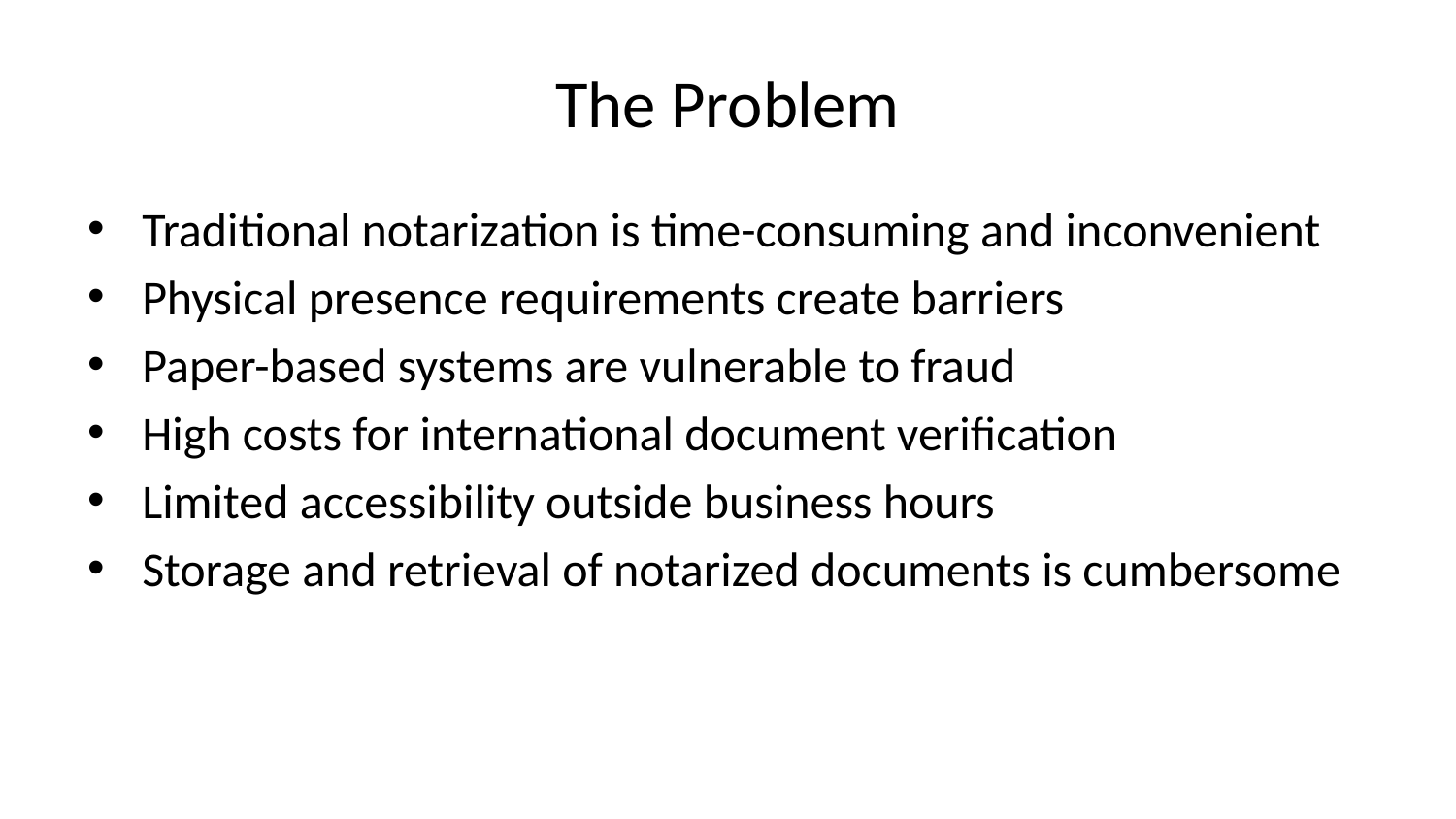

# The Problem
Traditional notarization is time-consuming and inconvenient
Physical presence requirements create barriers
Paper-based systems are vulnerable to fraud
High costs for international document verification
Limited accessibility outside business hours
Storage and retrieval of notarized documents is cumbersome